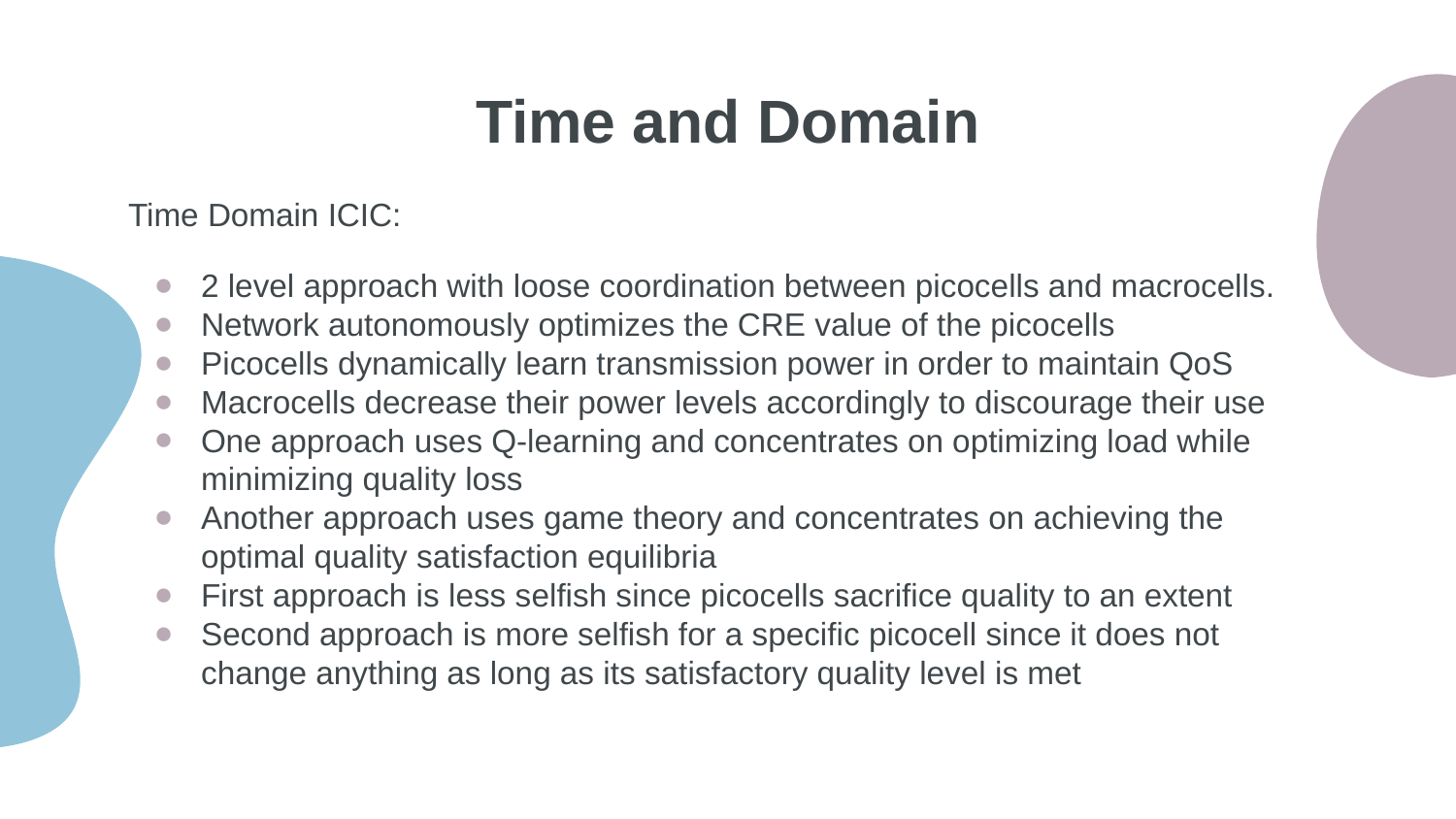

# Time and Domain
Time Domain ICIC:
2 level approach with loose coordination between picocells and macrocells.
Network autonomously optimizes the CRE value of the picocells
Picocells dynamically learn transmission power in order to maintain QoS
Macrocells decrease their power levels accordingly to discourage their use
One approach uses Q-learning and concentrates on optimizing load while minimizing quality loss
Another approach uses game theory and concentrates on achieving the optimal quality satisfaction equilibria
First approach is less selfish since picocells sacrifice quality to an extent
Second approach is more selfish for a specific picocell since it does not change anything as long as its satisfactory quality level is met